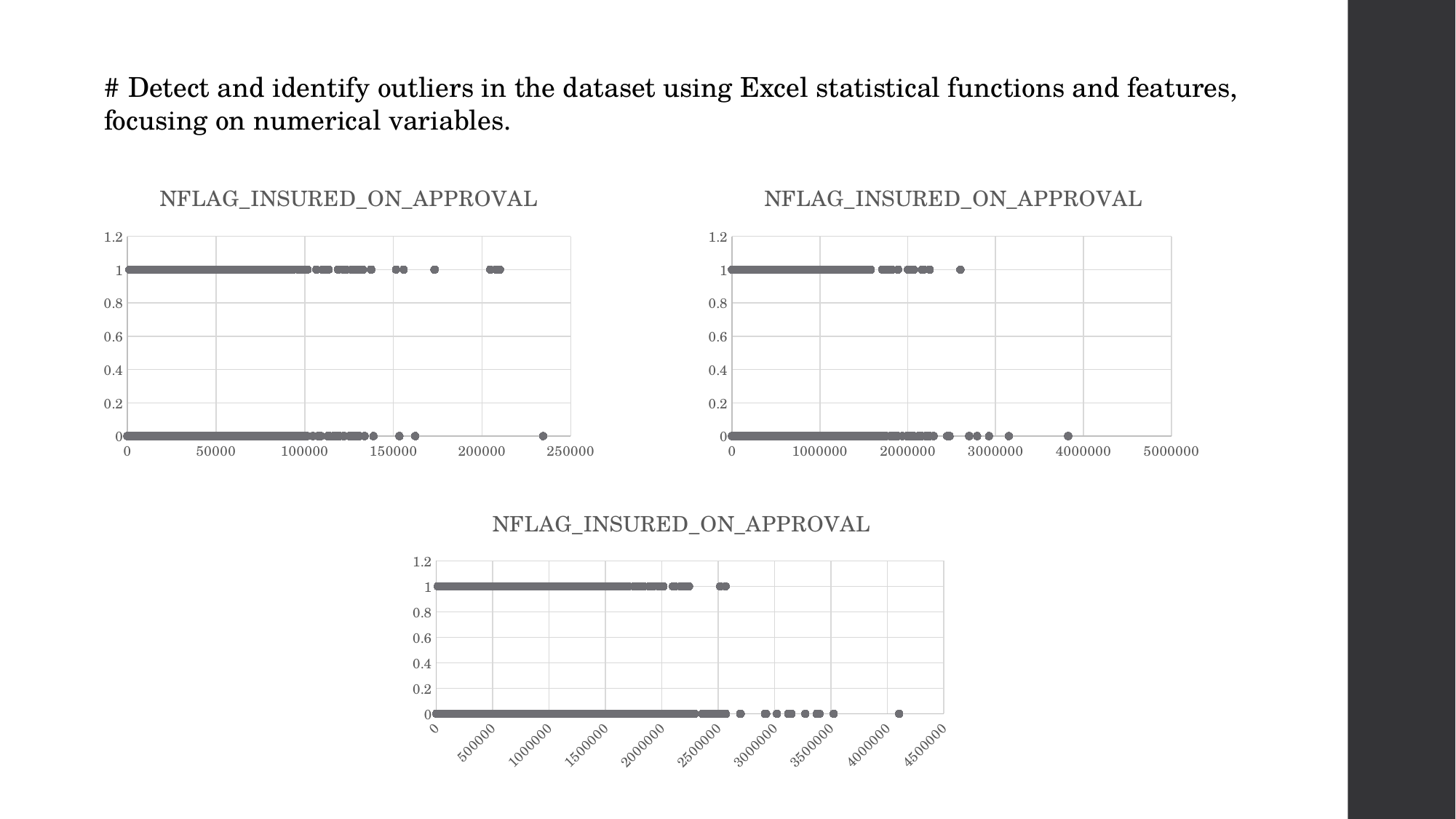

# Detect and identify outliers in the dataset using Excel statistical functions and features, focusing on numerical variables.

### Chart:

| Category | NFLAG_INSURED_ON_APPROVAL |
|---|---|

### Chart:

| Category | NFLAG_INSURED_ON_APPROVAL |
|---|---|

### Chart:

| Category | NFLAG_INSURED_ON_APPROVAL |
|---|---|